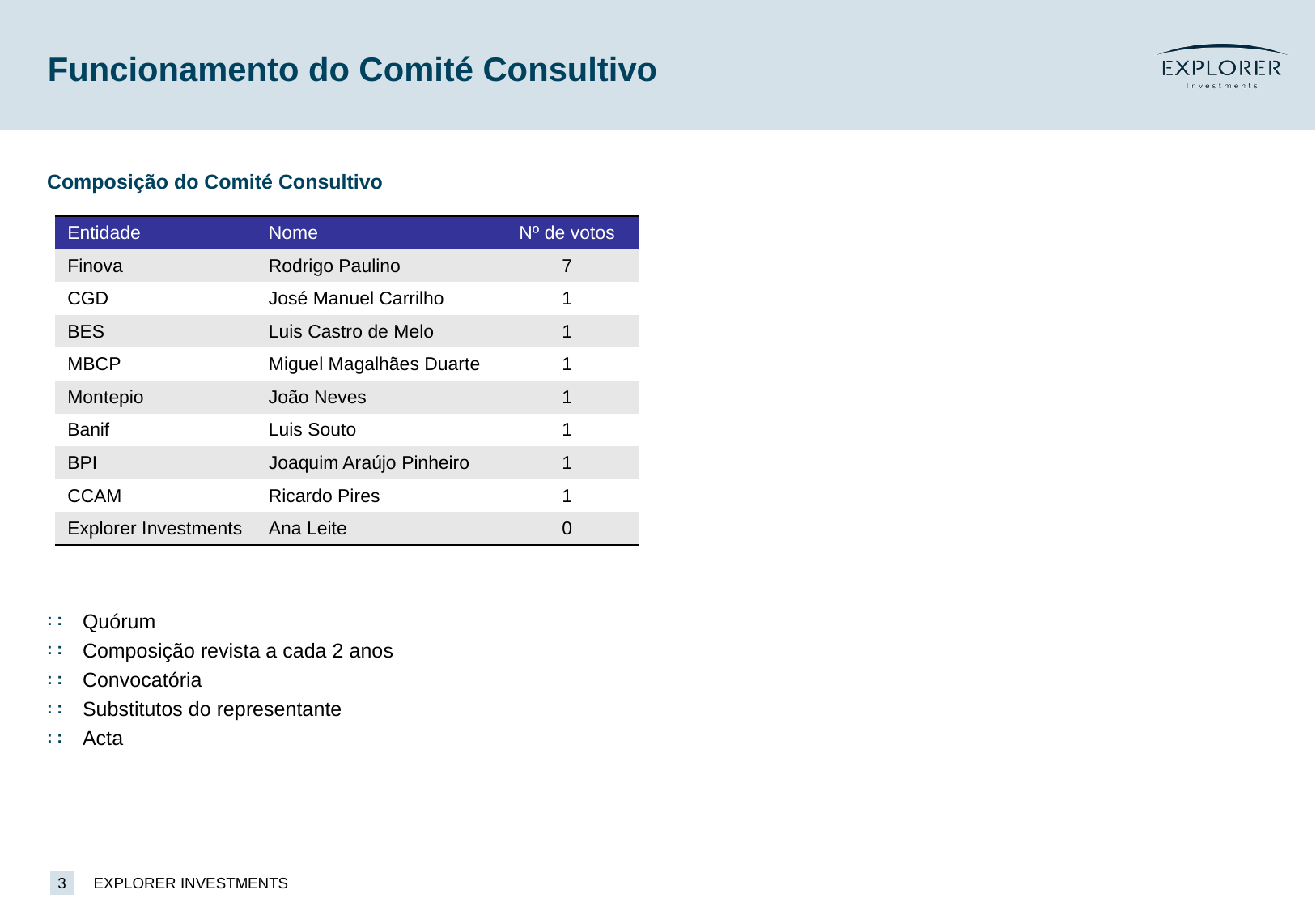

# Funcionamento do Comité Consultivo
Composição do Comité Consultivo

Quórum
Composição revista a cada 2 anos
Convocatória
Substitutos do representante
Acta

| Entidade | Nome | Nº de votos |
| --- | --- | --- |
| Finova | Rodrigo Paulino | 7 |
| CGD | José Manuel Carrilho | 1 |
| BES | Luis Castro de Melo | 1 |
| MBCP | Miguel Magalhães Duarte | 1 |
| Montepio | João Neves | 1 |
| Banif | Luis Souto | 1 |
| BPI | Joaquim Araújo Pinheiro | 1 |
| CCAM | Ricardo Pires | 1 |
| Explorer Investments | Ana Leite | 0 |
3